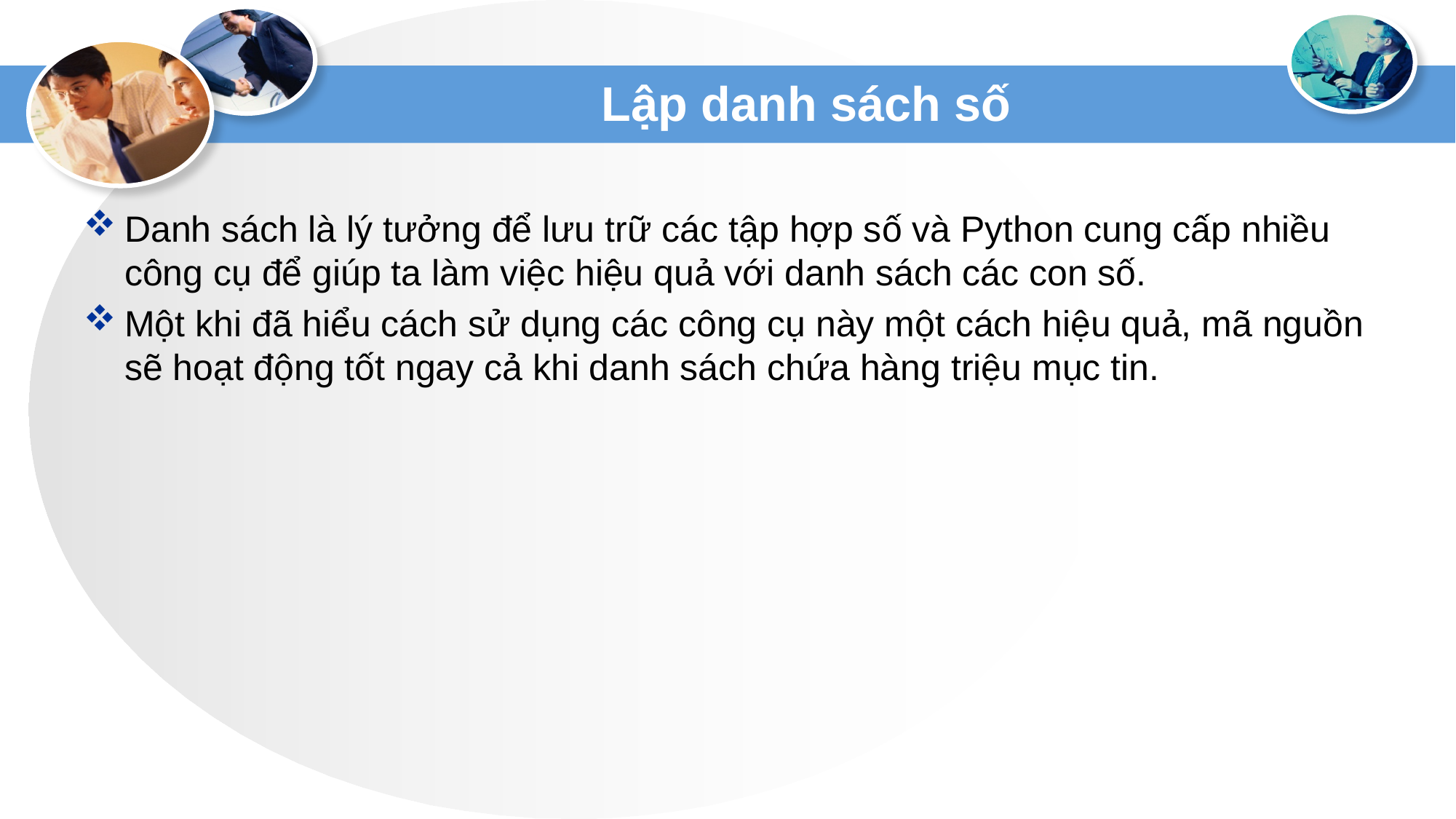

# Lập danh sách số
Danh sách là lý tưởng để lưu trữ các tập hợp số và Python cung cấp nhiều công cụ để giúp ta làm việc hiệu quả với danh sách các con số.
Một khi đã hiểu cách sử dụng các công cụ này một cách hiệu quả, mã nguồn sẽ hoạt động tốt ngay cả khi danh sách chứa hàng triệu mục tin.